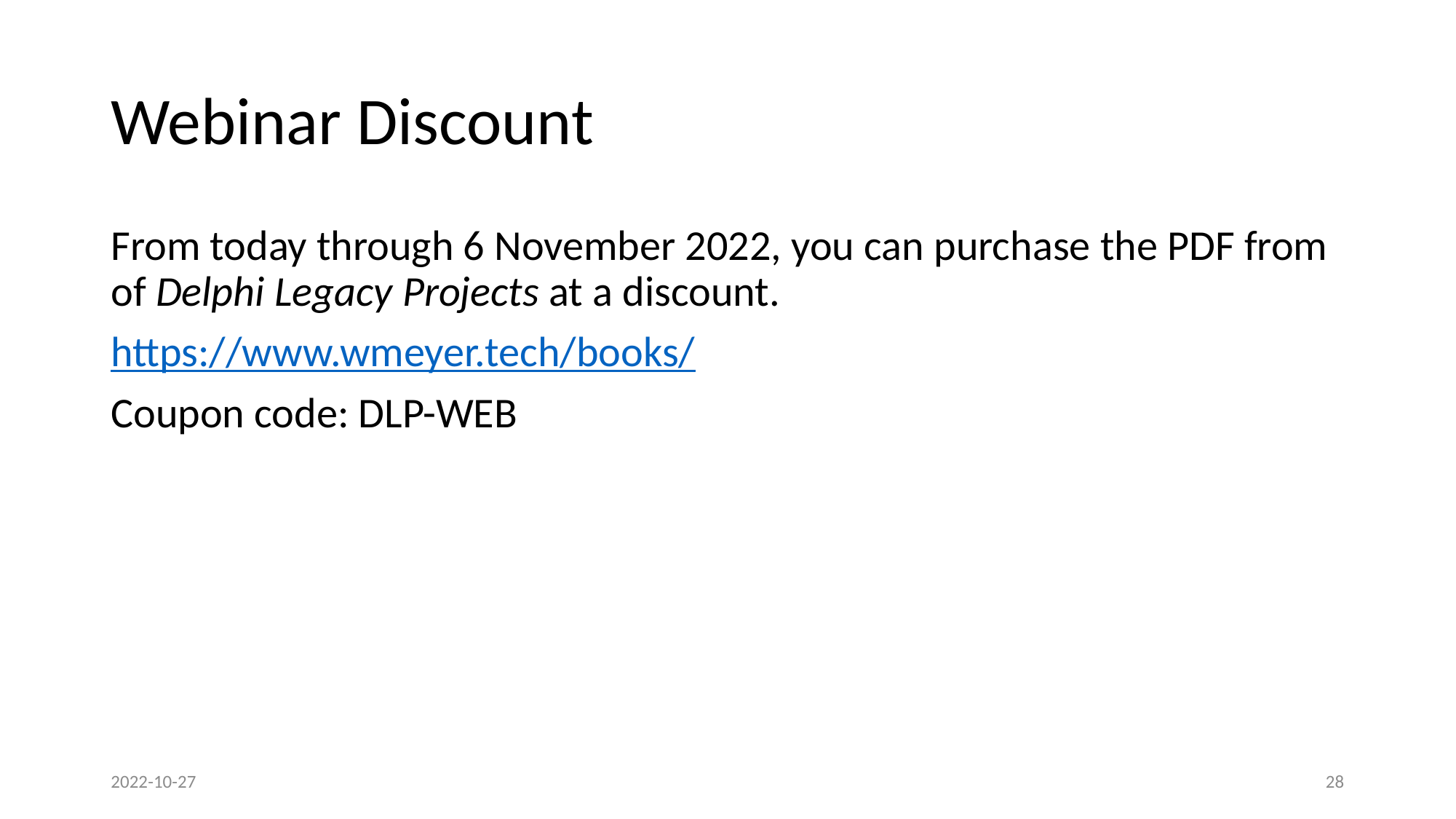

# Webinar Discount
From today through 6 November 2022, you can purchase the PDF from of Delphi Legacy Projects at a discount.
https://www.wmeyer.tech/books/
Coupon code: DLP-WEB
2022-10-27
28